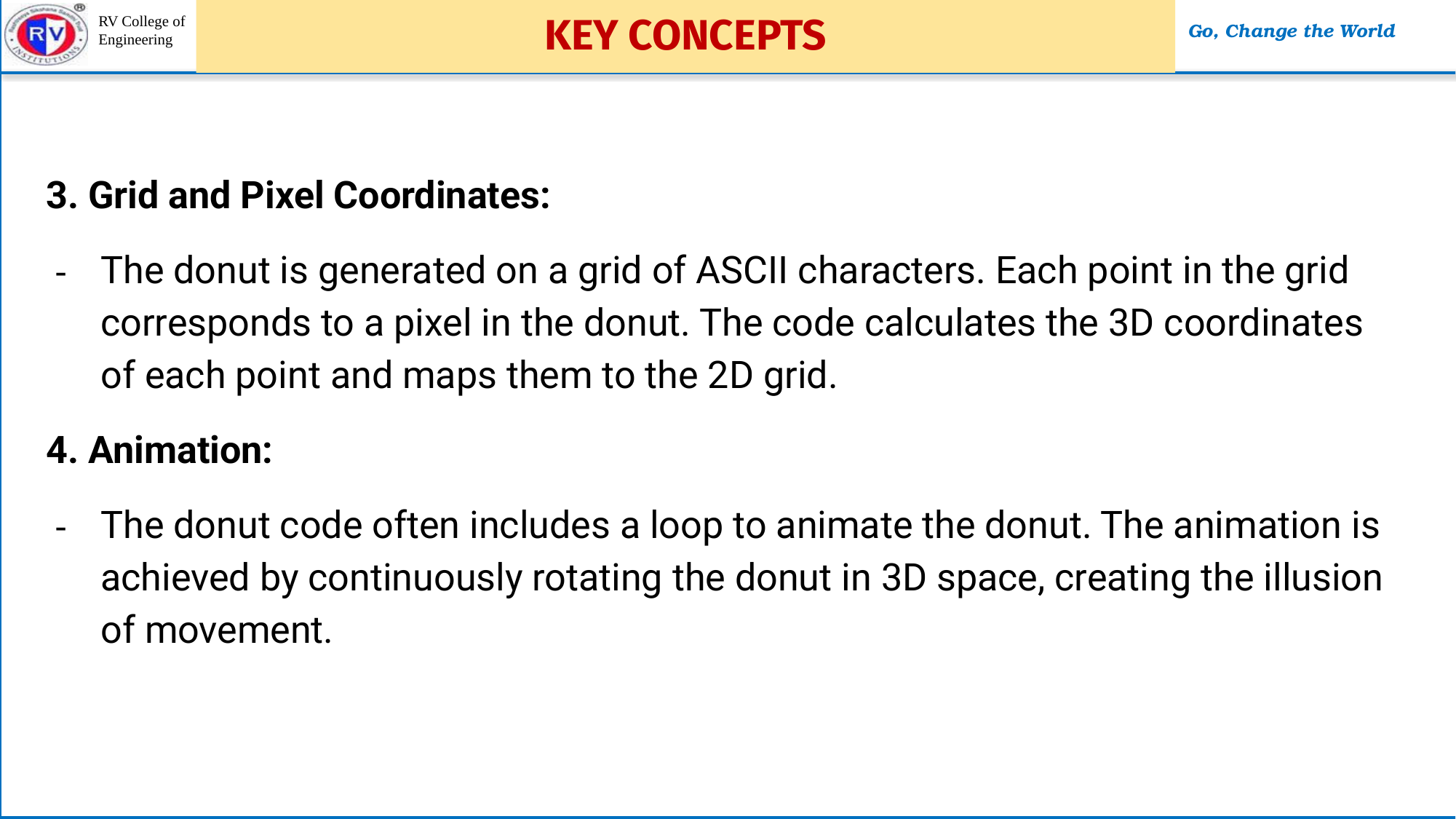

# KEY CONCEPTS
3. Grid and Pixel Coordinates:
The donut is generated on a grid of ASCII characters. Each point in the grid corresponds to a pixel in the donut. The code calculates the 3D coordinates of each point and maps them to the 2D grid.
4. Animation:
The donut code often includes a loop to animate the donut. The animation is achieved by continuously rotating the donut in 3D space, creating the illusion of movement.